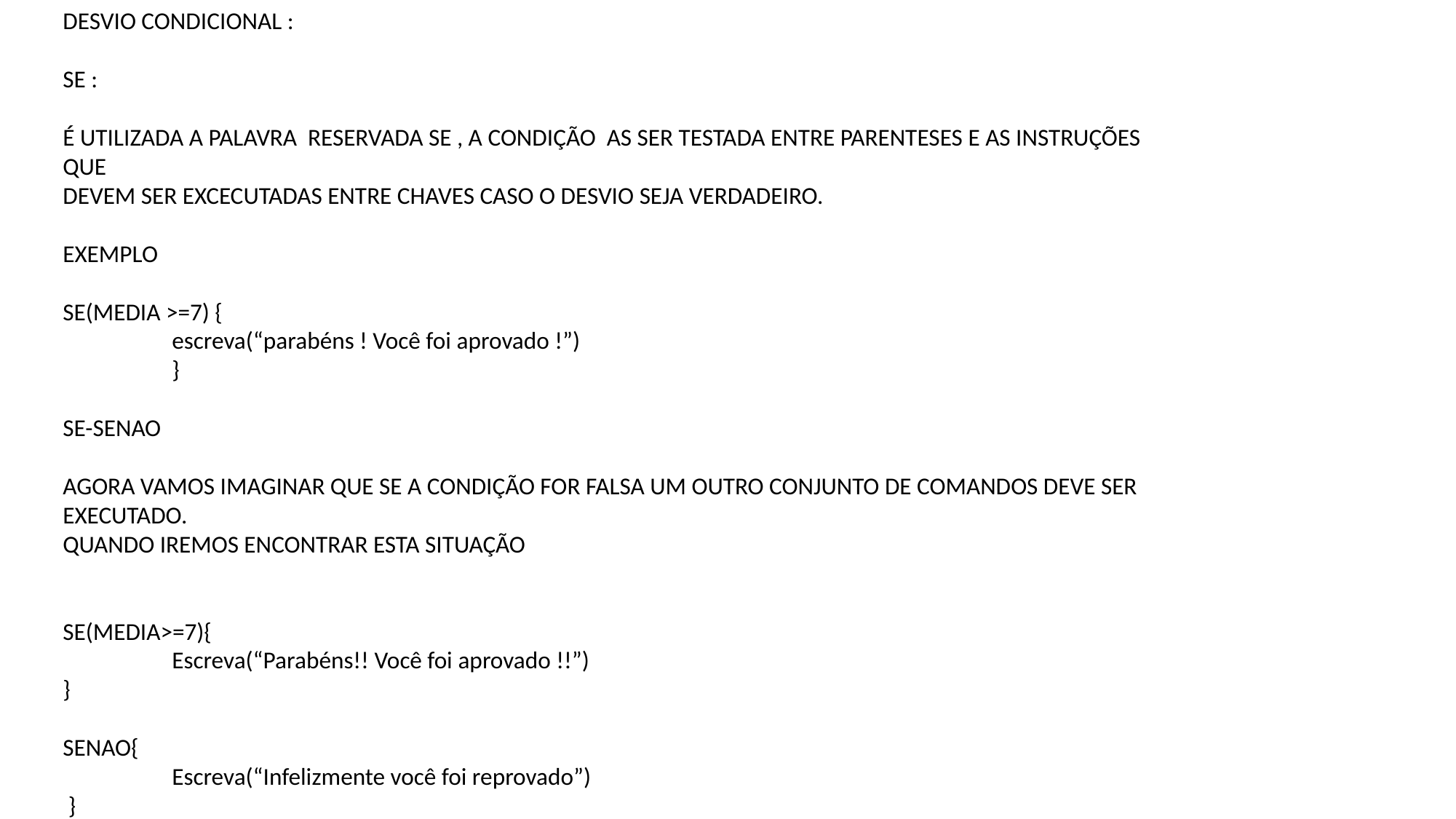

DESVIO CONDICIONAL :

SE :

É UTILIZADA A PALAVRA  RESERVADA SE , A CONDIÇÃO  AS SER TESTADA ENTRE PARENTESES E AS INSTRUÇÕES QUE
DEVEM SER EXCECUTADAS ENTRE CHAVES CASO O DESVIO SEJA VERDADEIRO.

EXEMPLO

SE(MEDIA >=7) {
	escreva(“parabéns ! Você foi aprovado !”)
	}

SE-SENAO

AGORA VAMOS IMAGINAR QUE SE A CONDIÇÃO FOR FALSA UM OUTRO CONJUNTO DE COMANDOS DEVE SER
EXECUTADO.
QUANDO IREMOS ENCONTRAR ESTA SITUAÇÃO

SE(MEDIA>=7){
	Escreva(“Parabéns!! Você foi aprovado !!”)
}

SENAO{
	Escreva(“Infelizmente você foi reprovado”)
 }